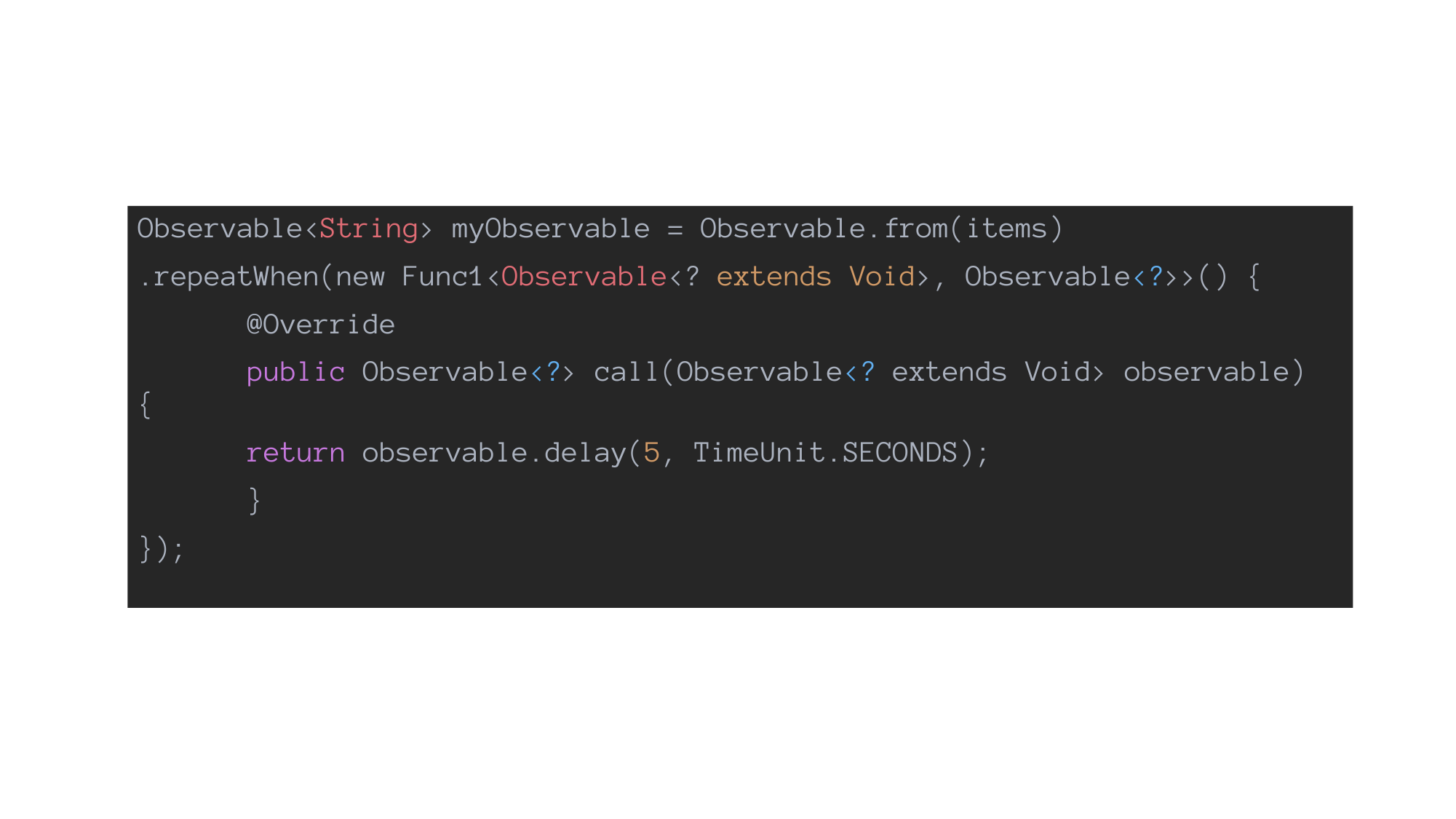

Observable<String> myObservable = Observable.from(items)
.repeatWhen(new Func1<Observable<? extends Void>, Observable<?>>() {
	@Override
	public Observable<?> call(Observable<? extends Void> observable) 	{
	return observable.delay(5, TimeUnit.SECONDS);
	}
});